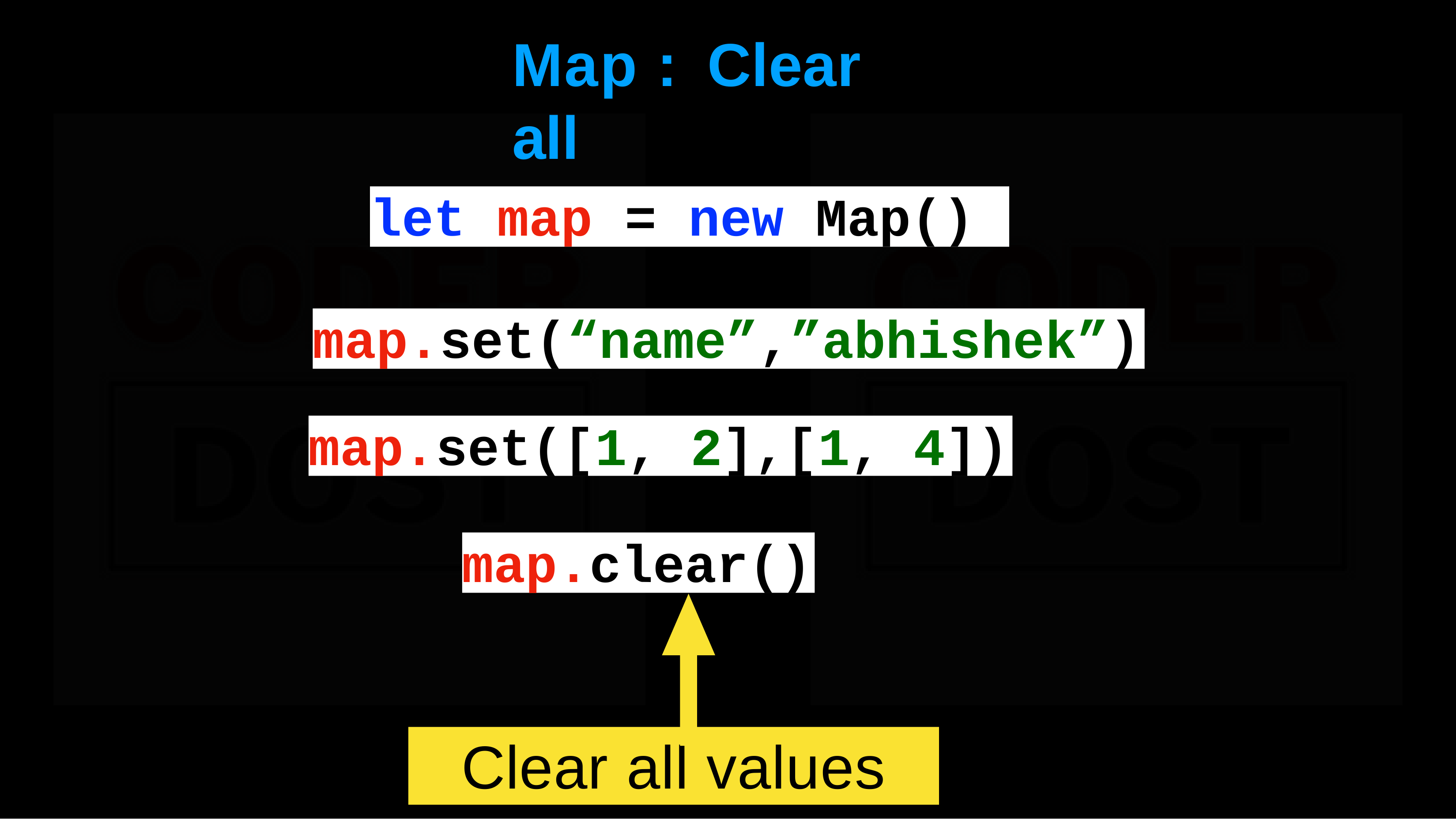

# Map	:	Clear	all
let map = new Map()
map.set(“name”,”abhishek”)
map.set([1, 2],[1, 4])
map.clear()

Clear	all	values
https://www.youtube.com